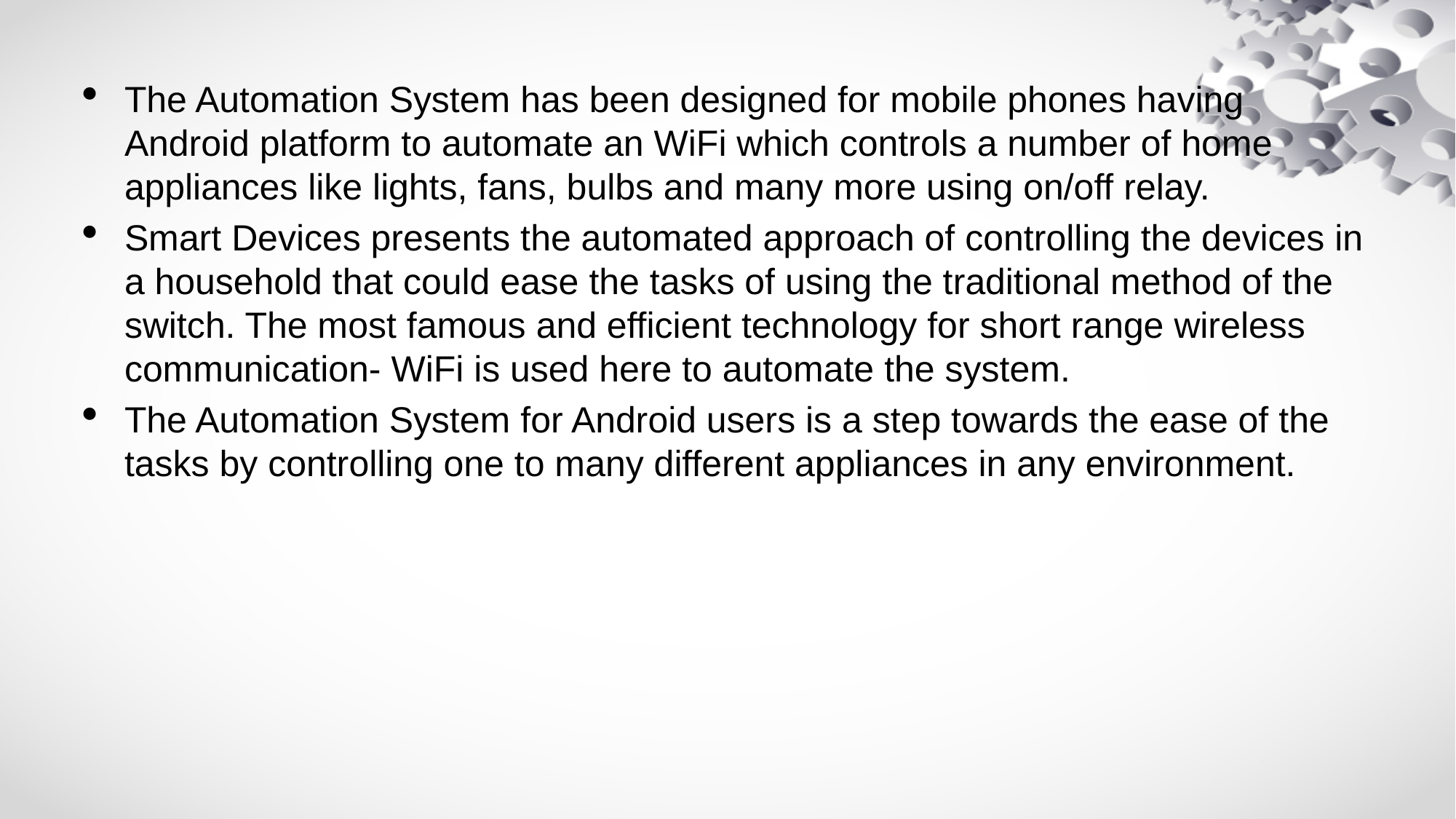

The Automation System has been designed for mobile phones having Android platform to automate an WiFi which controls a number of home appliances like lights, fans, bulbs and many more using on/off relay.
Smart Devices presents the automated approach of controlling the devices in a household that could ease the tasks of using the traditional method of the switch. The most famous and efficient technology for short range wireless communication- WiFi is used here to automate the system.
The Automation System for Android users is a step towards the ease of the tasks by controlling one to many different appliances in any environment.